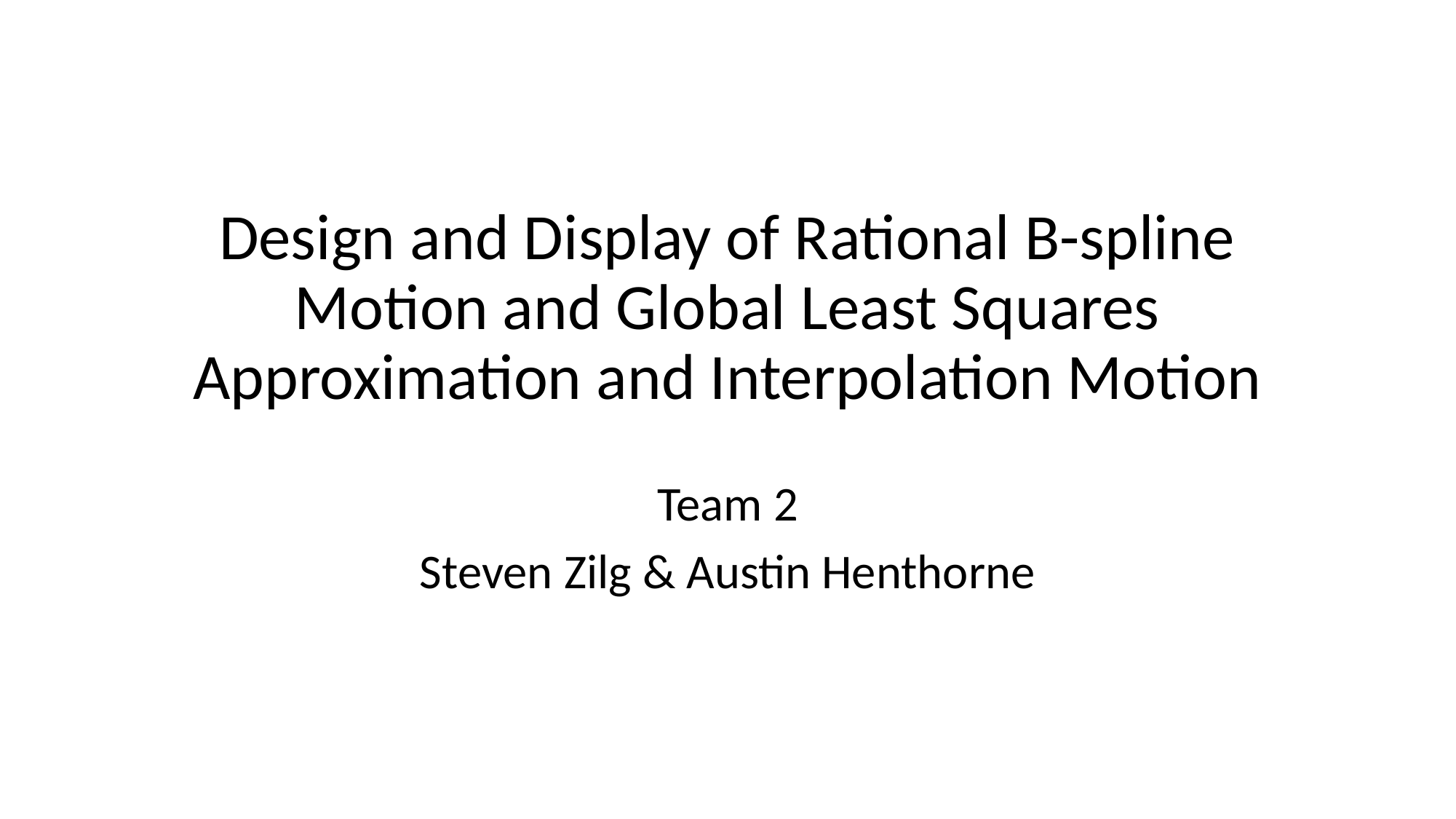

# Design and Display of Rational B-spline Motion and Global Least Squares Approximation and Interpolation Motion
Team 2
Steven Zilg & Austin Henthorne